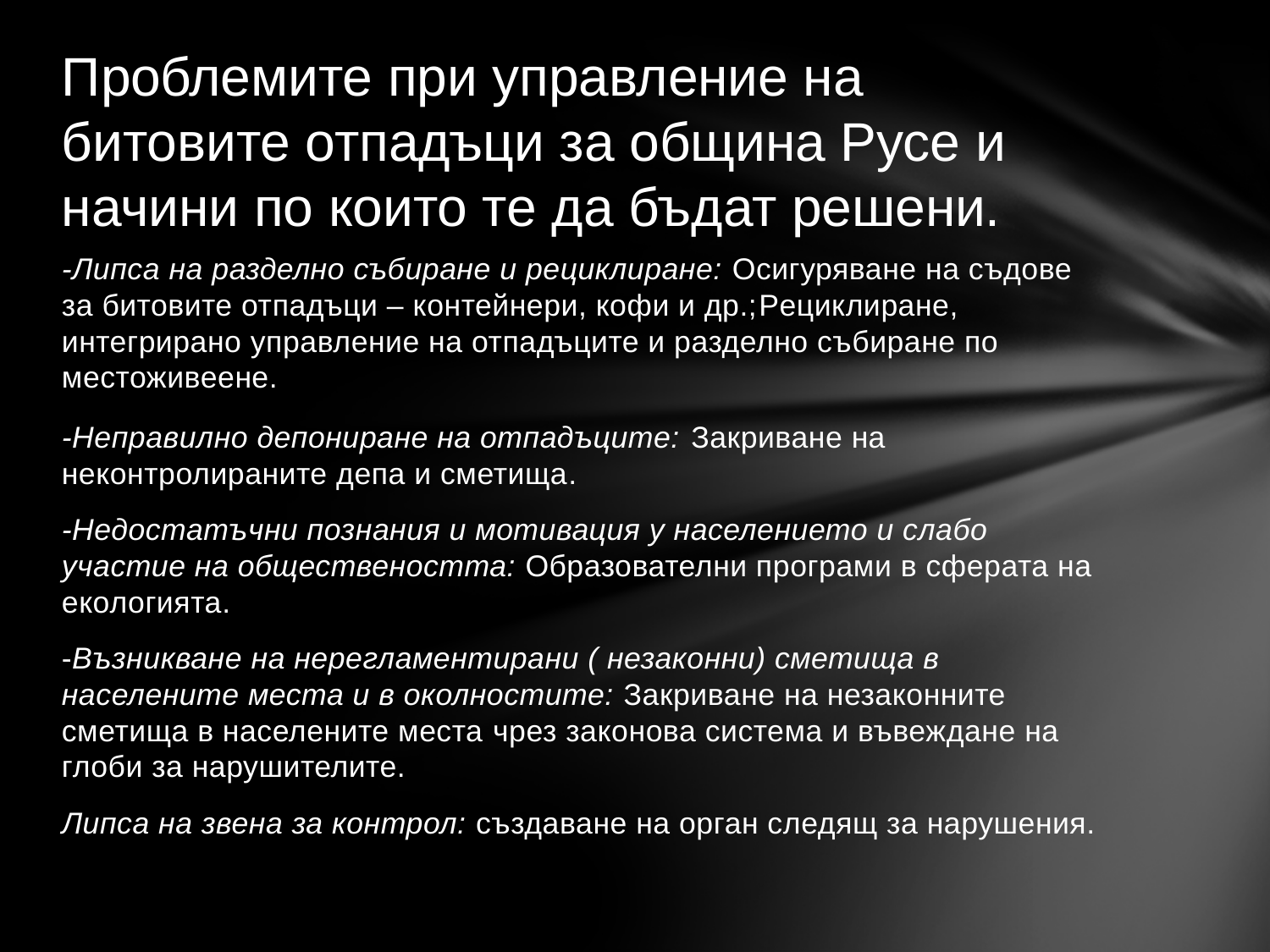

# Проблемите при управление на битовите отпадъци за община Русе и начини по които те да бъдат решени.
-Липса на разделно събиране и рециклиране: Осигуряване на съдове за битовите отпадъци – контейнери, кофи и др.;Pециклиране, интегрирано управление на отпадъците и разделно събиране по местоживеене.
-Неправилно депониране на отпадъците: Закриване на неконтролираните депа и сметища.
-Недостатъчни познания и мотивация у населението и слабо участие на обществеността: Образователни програми в сферата на екологията.
-Възникване на нерегламентирани ( незаконни) сметища в населените места и в околностите: Закриване на незаконните сметища в населените места чрез законова система и въвеждане на глоби за нарушителите.
Липса на звена за контрол: създаване на орган следящ за нарушения.